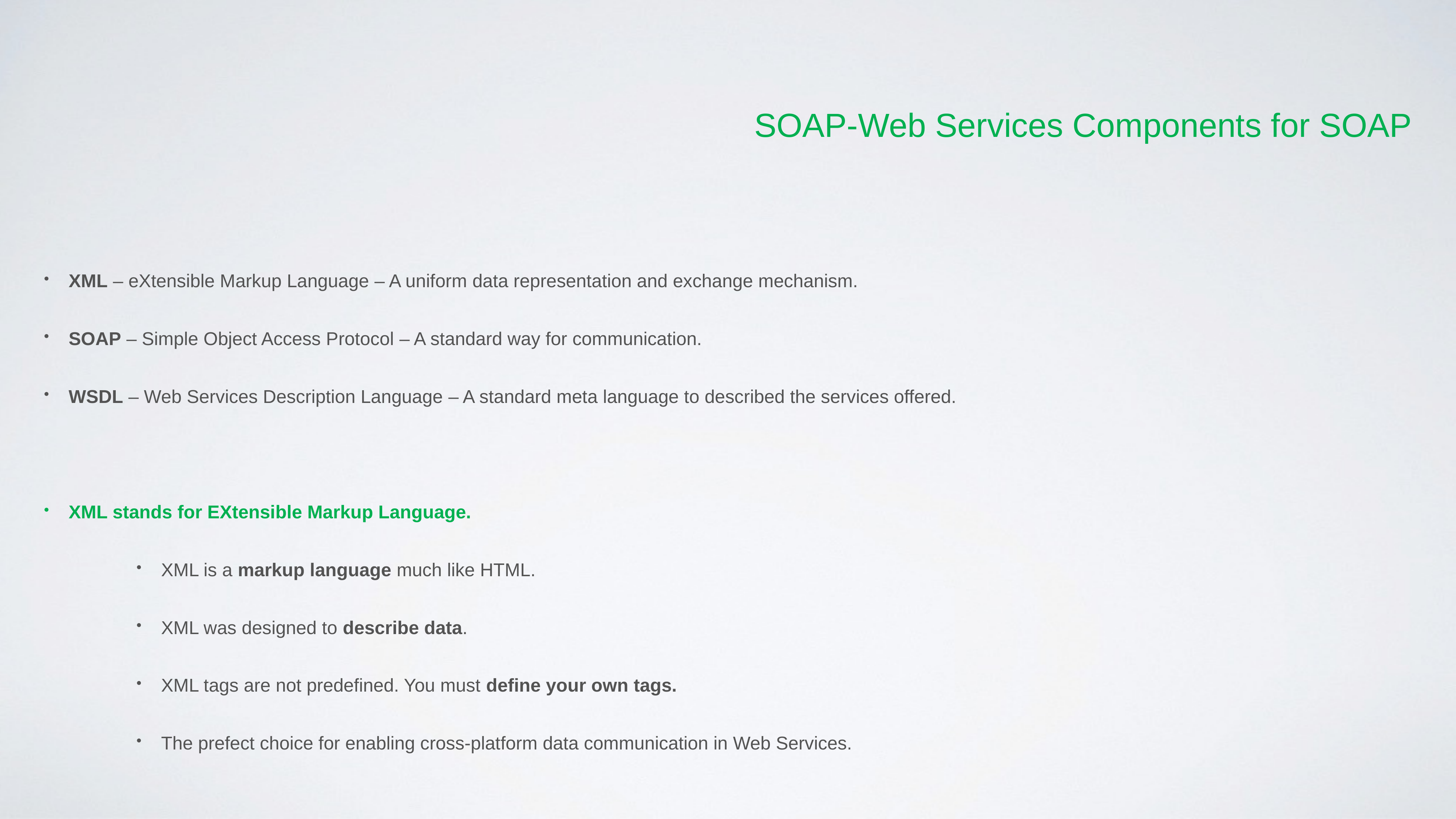

# SOAP-Web Services Components for SOAP
XML – eXtensible Markup Language – A uniform data representation and exchange mechanism.
SOAP – Simple Object Access Protocol – A standard way for communication.
WSDL – Web Services Description Language – A standard meta language to described the services offered.

XML stands for EXtensible Markup Language.
XML is a markup language much like HTML.
XML was designed to describe data.
XML tags are not predefined. You must define your own tags.
The prefect choice for enabling cross-platform data communication in Web Services.